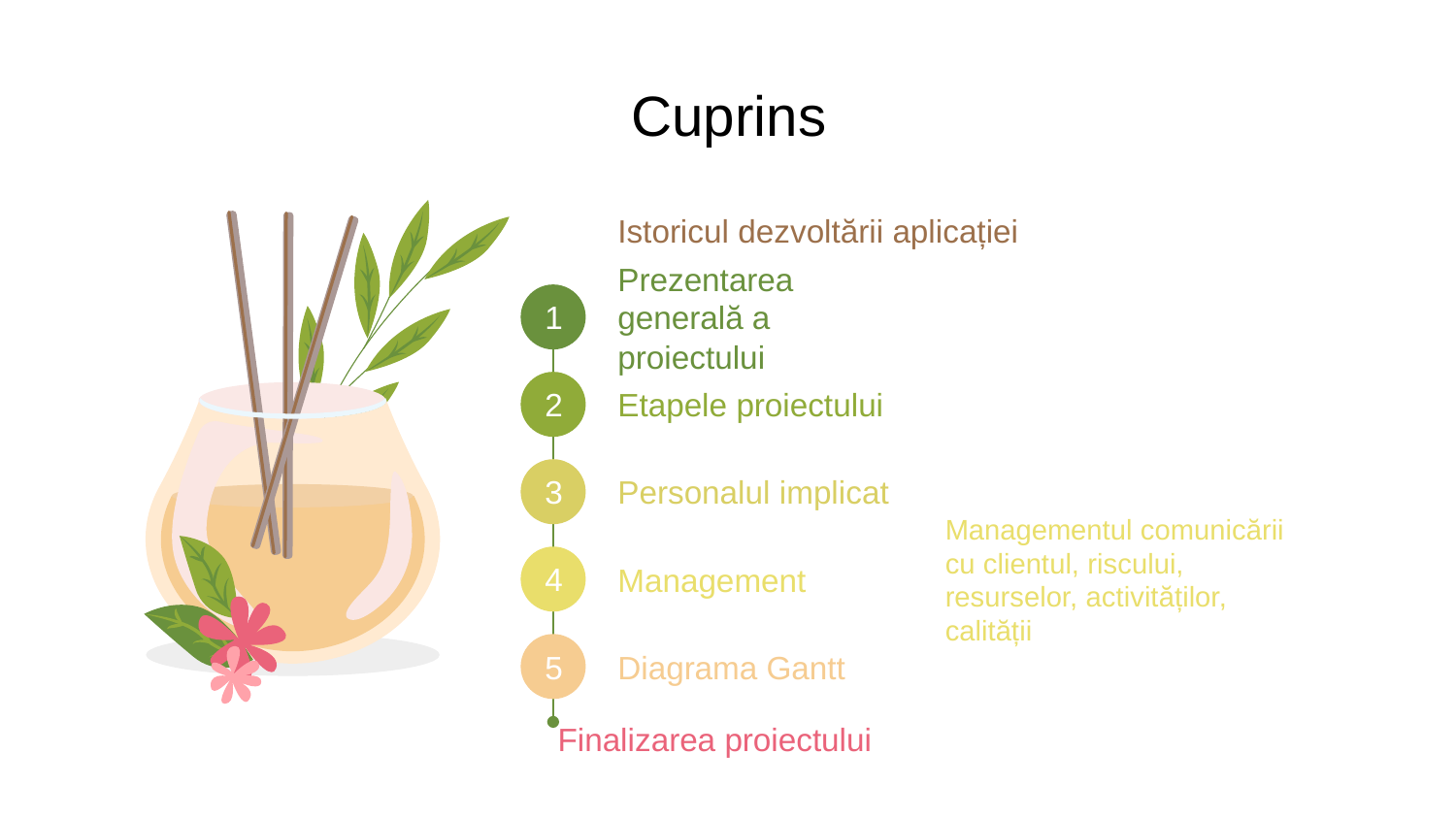

# Cuprins
Istoricul dezvoltării aplicației

Prezentarea generală a proiectului
1
Etapele proiectului
2

Personalul implicat
3
Managementul comunicării cu clientul, riscului, resurselor, activităților, calității
Management
4

Diagrama Gantt
5

Finalizarea proiectului